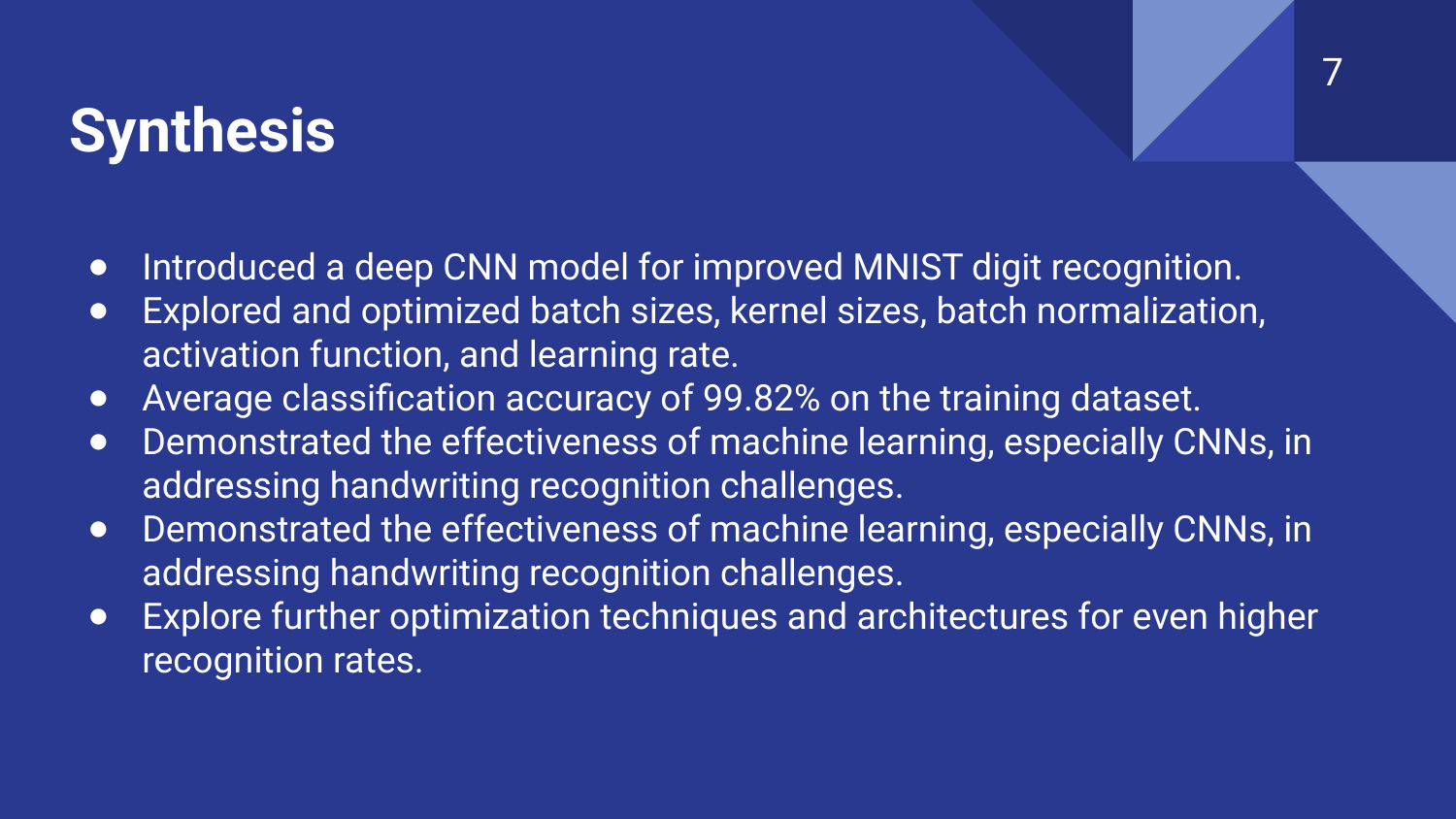

7
# Synthesis
Introduced a deep CNN model for improved MNIST digit recognition.
Explored and optimized batch sizes, kernel sizes, batch normalization, activation function, and learning rate.
Average classification accuracy of 99.82% on the training dataset.
Demonstrated the effectiveness of machine learning, especially CNNs, in addressing handwriting recognition challenges.
Demonstrated the effectiveness of machine learning, especially CNNs, in addressing handwriting recognition challenges.
Explore further optimization techniques and architectures for even higher recognition rates.